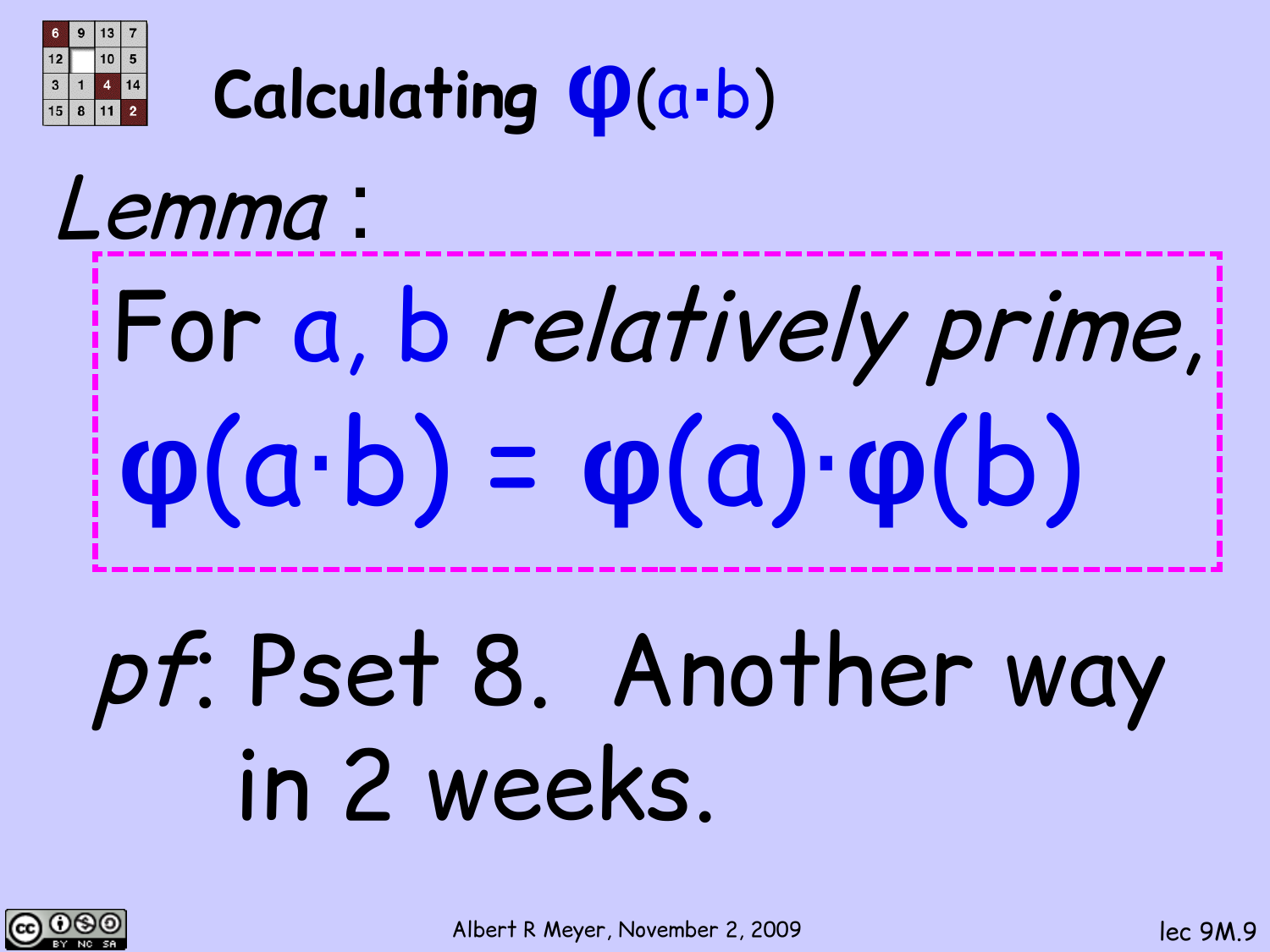

# Calculating φ(a⋅b)
Lemma :
  For a, b relatively prime,
φ(a⋅b) = φ(a)⋅φ(b)

pf: Pset 8.  Another way
     in 2 weeks.
lec 9M.9